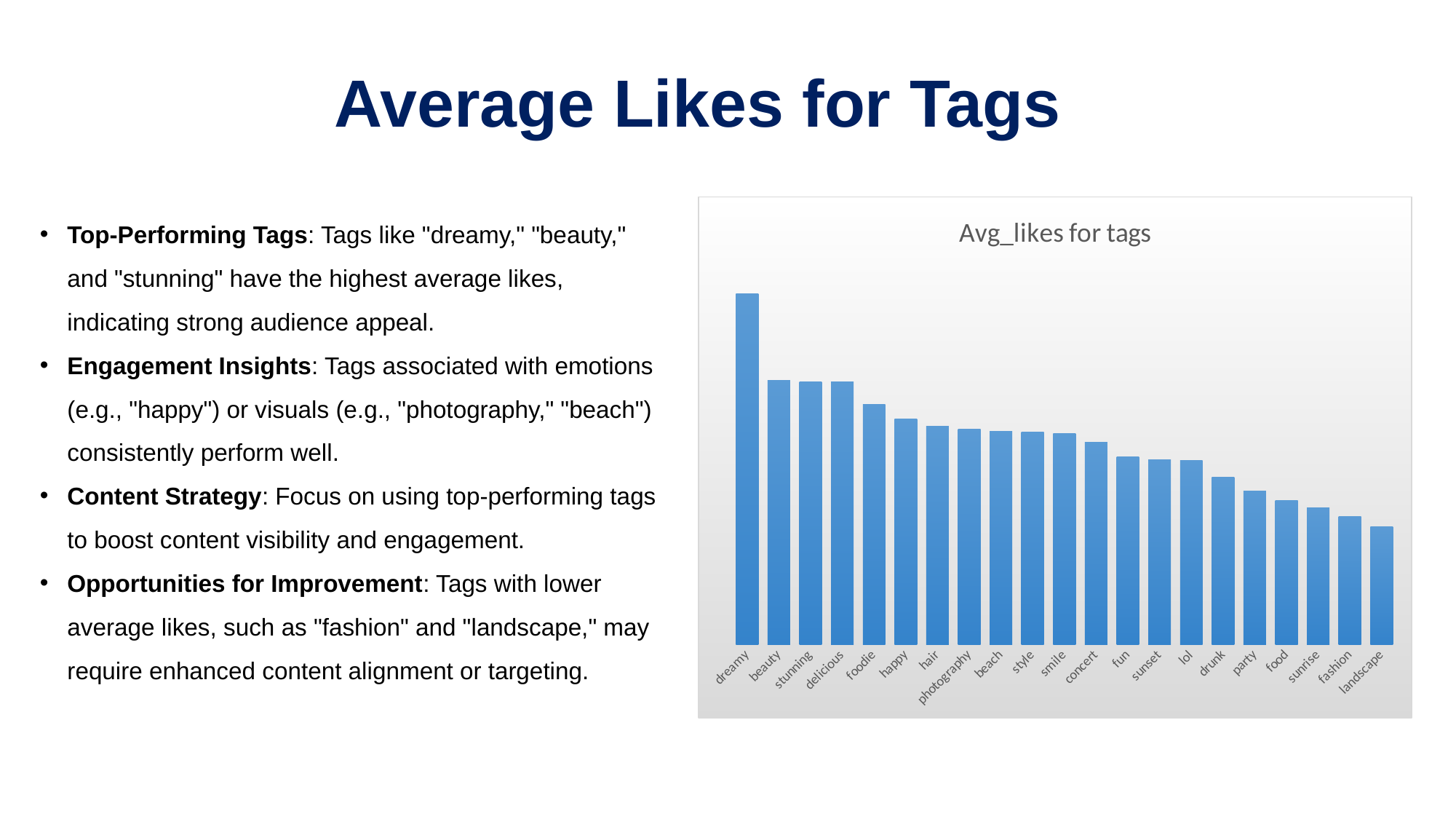

# Average Likes for Tags

### Chart: Avg_likes for tags

| Category | avg_likes |
|---|---|
| dreamy | 35.75 |
| beauty | 34.95 |
| stunning | 34.9375 |
| delicious | 34.9333 |
| foodie | 34.7273 |
| happy | 34.5909 |
| hair | 34.5217 |
| photography | 34.5 |
| beach | 34.4762 |
| style | 34.4706 |
| smile | 34.4576 |
| concert | 34.375 |
| fun | 34.2368 |
| sunset | 34.2105 |
| lol | 34.2083 |
| drunk | 34.0526 |
| party | 33.9231 |
| food | 33.8333 |
| sunrise | 33.7647 |
| fashion | 33.6842 |
| landscape | 33.5882 |
Top-Performing Tags: Tags like "dreamy," "beauty," and "stunning" have the highest average likes, indicating strong audience appeal.
Engagement Insights: Tags associated with emotions (e.g., "happy") or visuals (e.g., "photography," "beach") consistently perform well.
Content Strategy: Focus on using top-performing tags to boost content visibility and engagement.
Opportunities for Improvement: Tags with lower average likes, such as "fashion" and "landscape," may require enhanced content alignment or targeting.